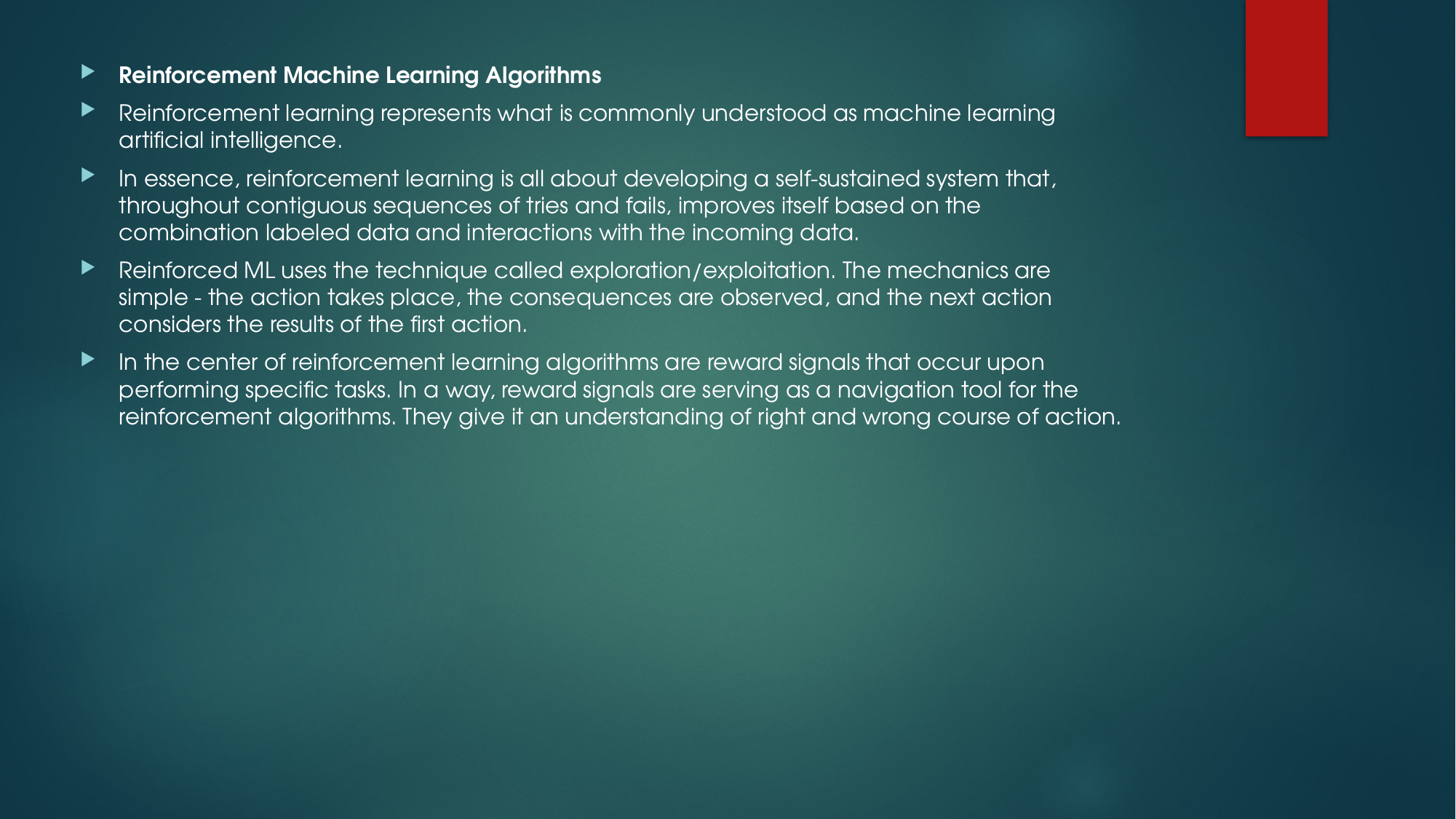

#
Reinforcement Machine Learning Algorithms
Reinforcement learning represents what is commonly understood as machine learning artificial intelligence.
In essence, reinforcement learning is all about developing a self-sustained system that, throughout contiguous sequences of tries and fails, improves itself based on the combination labeled data and interactions with the incoming data.
Reinforced ML uses the technique called exploration/exploitation. The mechanics are simple - the action takes place, the consequences are observed, and the next action considers the results of the first action.
In the center of reinforcement learning algorithms are reward signals that occur upon performing specific tasks. In a way, reward signals are serving as a navigation tool for the reinforcement algorithms. They give it an understanding of right and wrong course of action.